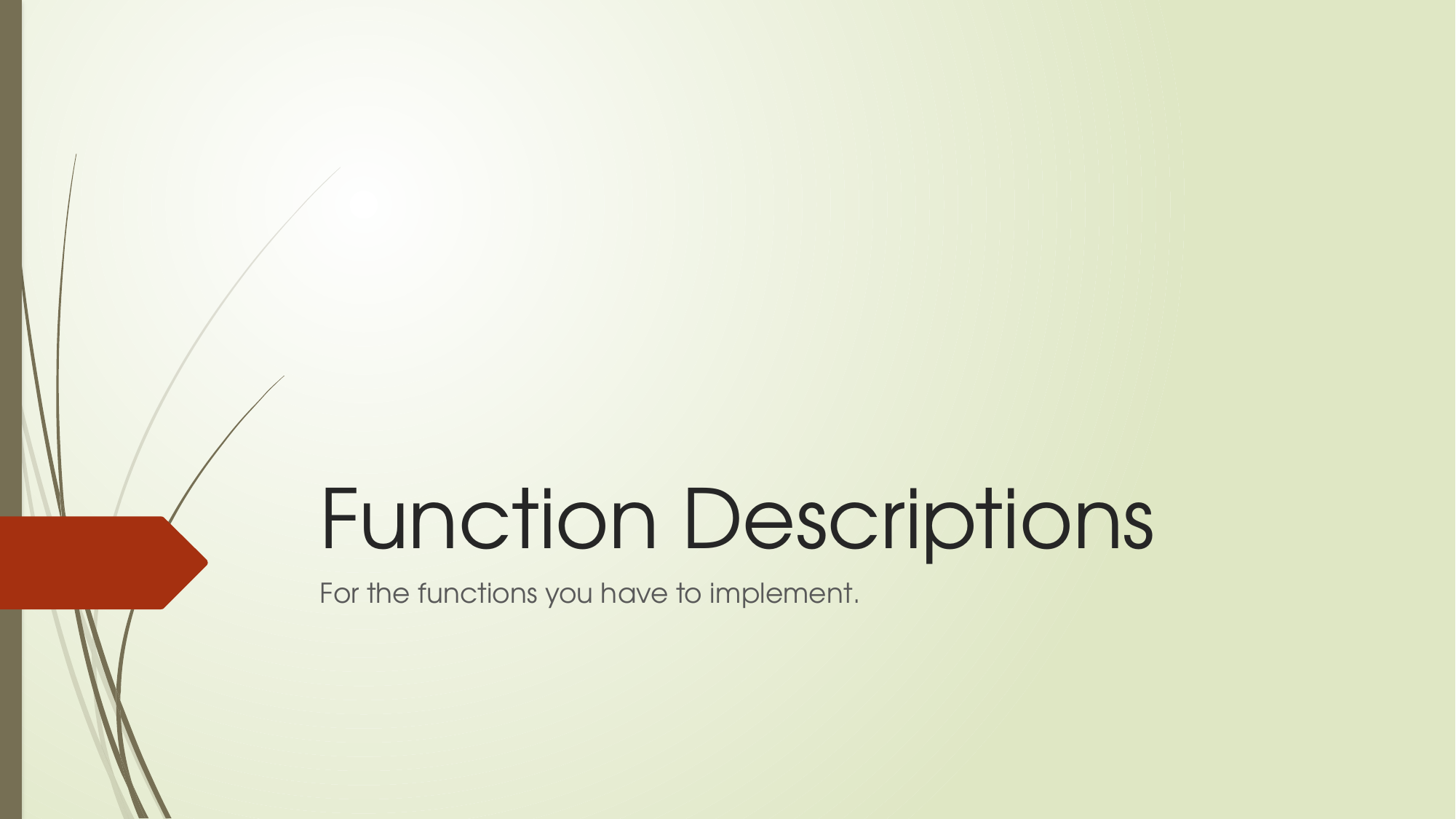

# Function Descriptions
For the functions you have to implement.